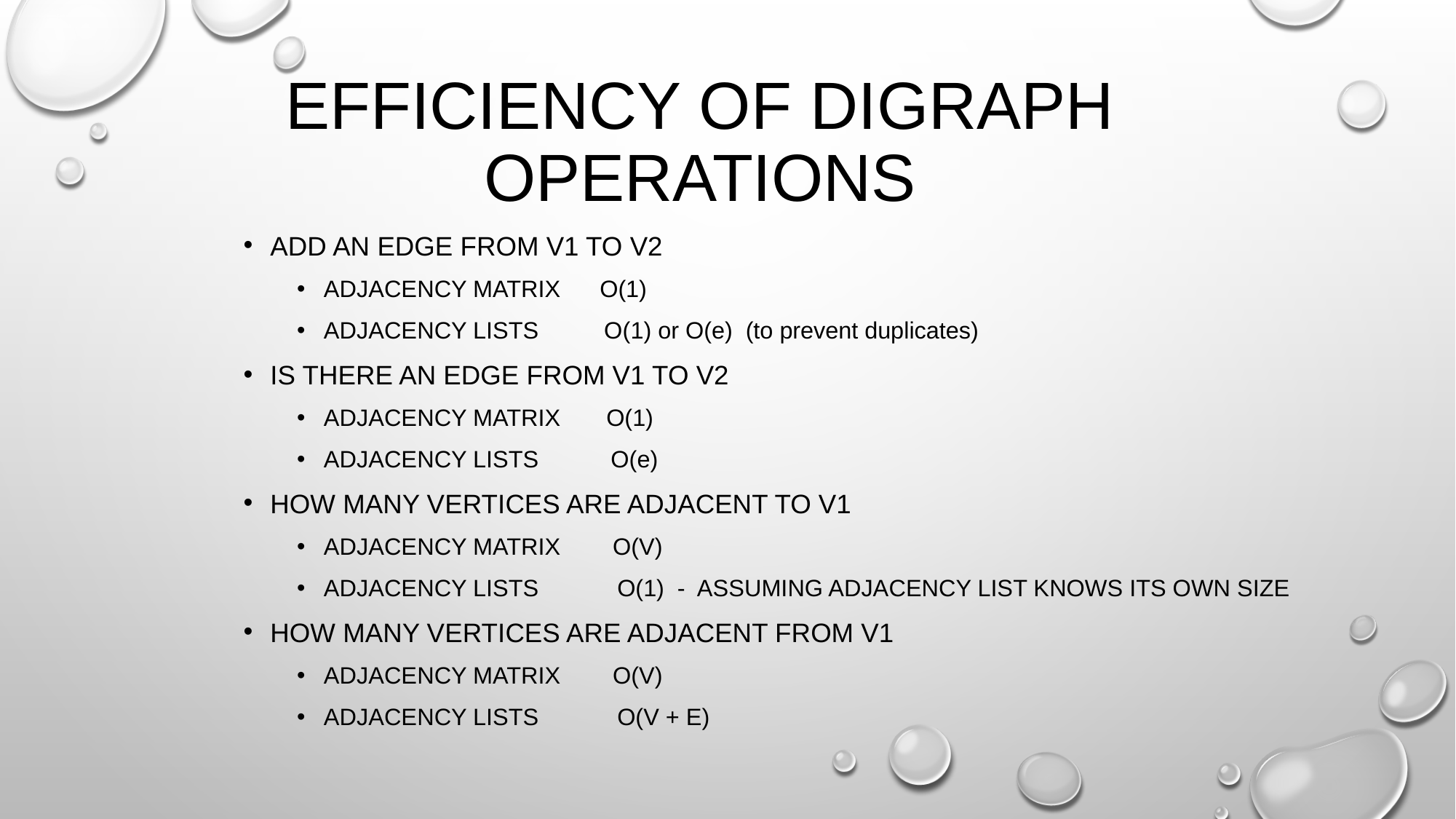

# Efficiency of digraph operations
Add an edge from v1 to v2
Adjacency matrix      O(1)
Adjacency lists          O(1) or O(e)  (to prevent duplicates)
Is there an edge from v1 to v2
Adjacency matrix       o(1)
Adjacency lists           O(e)
How many vertices are adjacent to v1
Adjacency matrix        o(v)
Adjacency lists            o(1)  -  assuming adjacency list knows its own size
How many vertices are adjacent from v1
Adjacency matrix        o(v)
Adjacency lists            O(V + e)